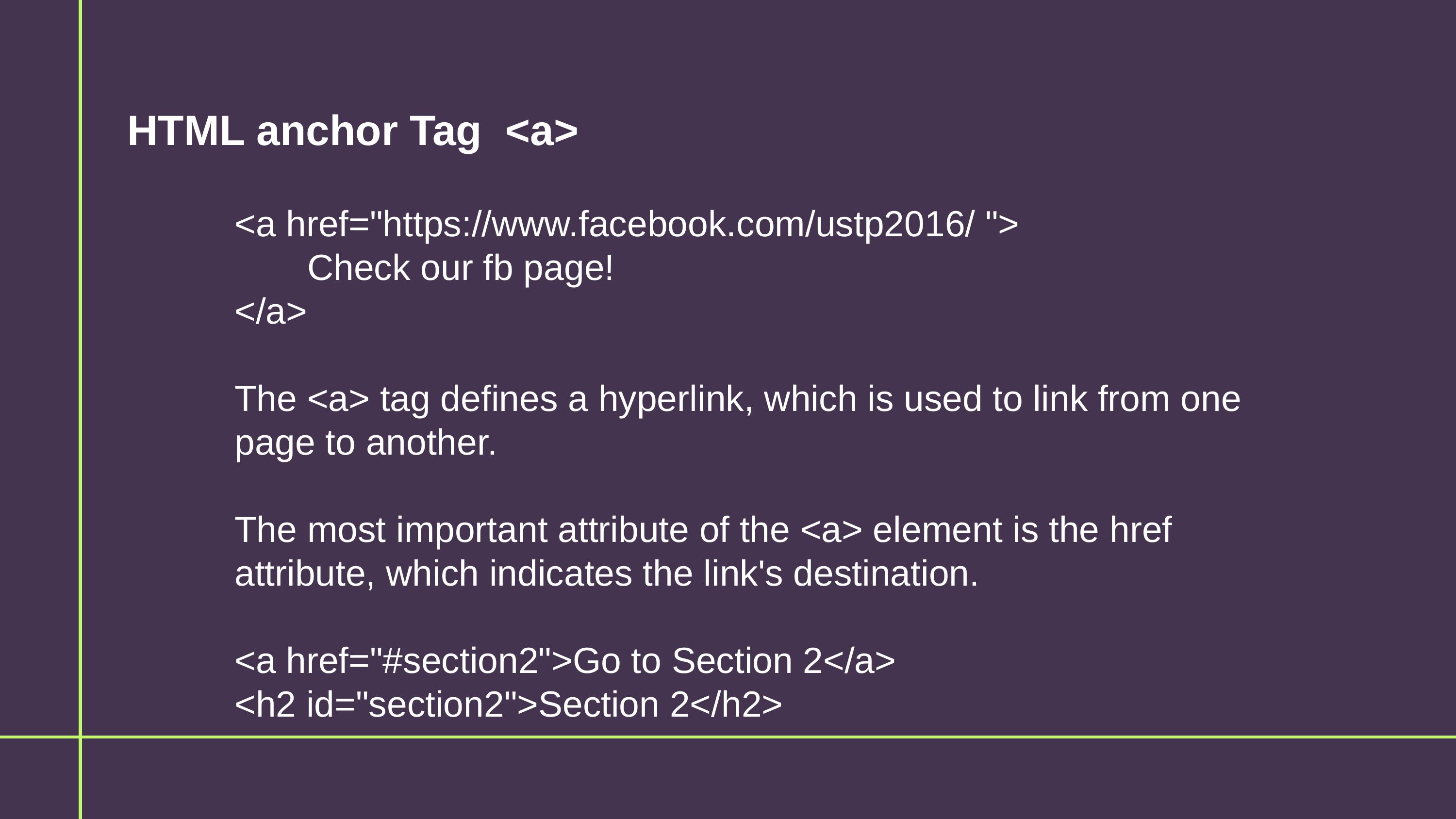

HTML anchor Tag  <a>
<a href="https://www.facebook.com/ustp2016/ ">
	Check our fb page!
</a>

The <a> tag defines a hyperlink, which is used to link from one page to another.

The most important attribute of the <a> element is the href attribute, which indicates the link's destination.

<a href="#section2">Go to Section 2</a>
<h2 id="section2">Section 2</h2>